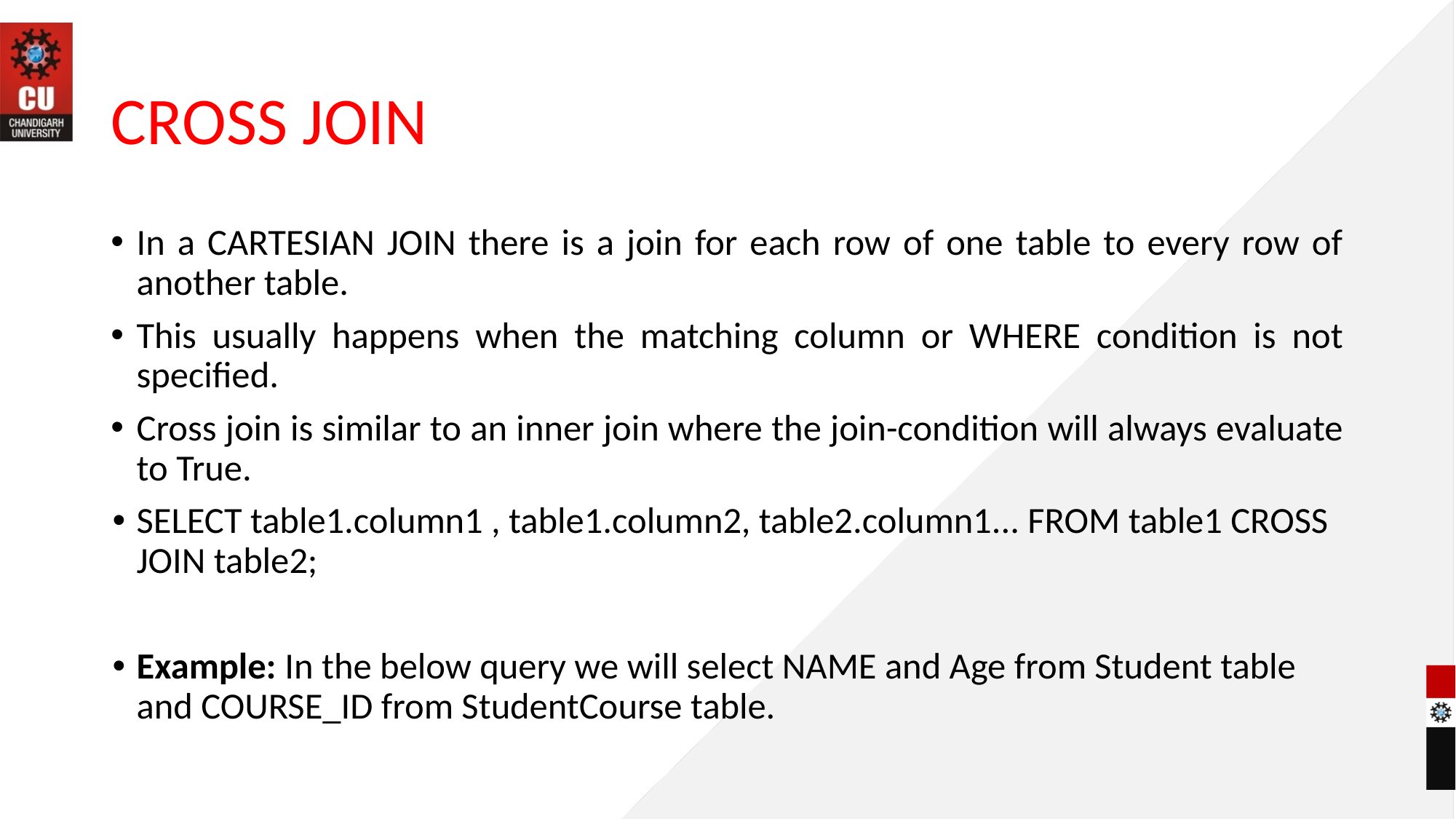

# CROSS JOIN
In a CARTESIAN JOIN there is a join for each row of one table to every row of another table.
This usually happens when the matching column or WHERE condition is not specified.
Cross join is similar to an inner join where the join-condition will always evaluate to True.
SELECT table1.column1 , table1.column2, table2.column1... FROM table1 CROSS JOIN table2;

Example: In the below query we will select NAME and Age from Student table and COURSE_ID from StudentCourse table.